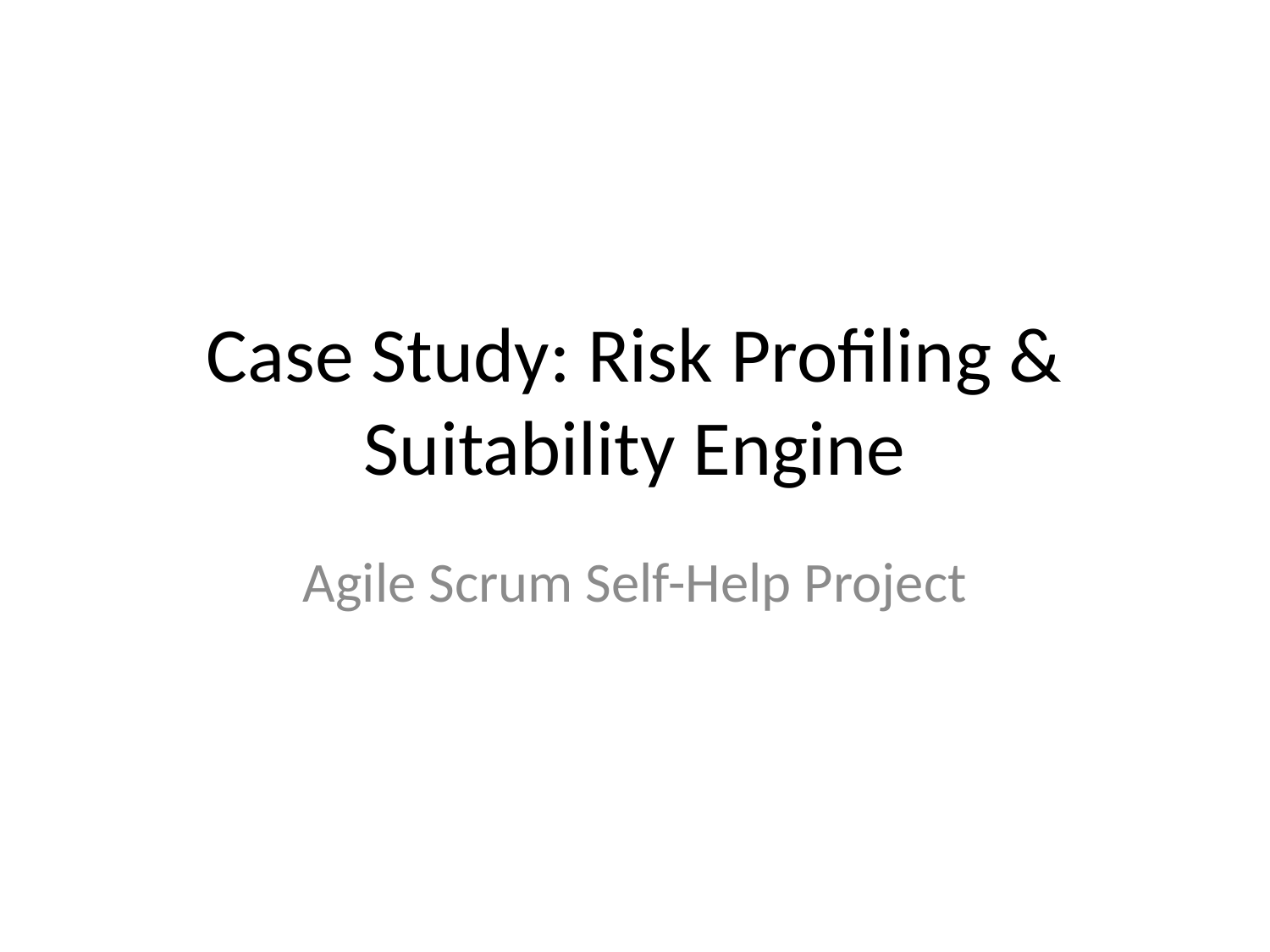

# Case Study: Risk Profiling & Suitability Engine
Agile Scrum Self-Help Project